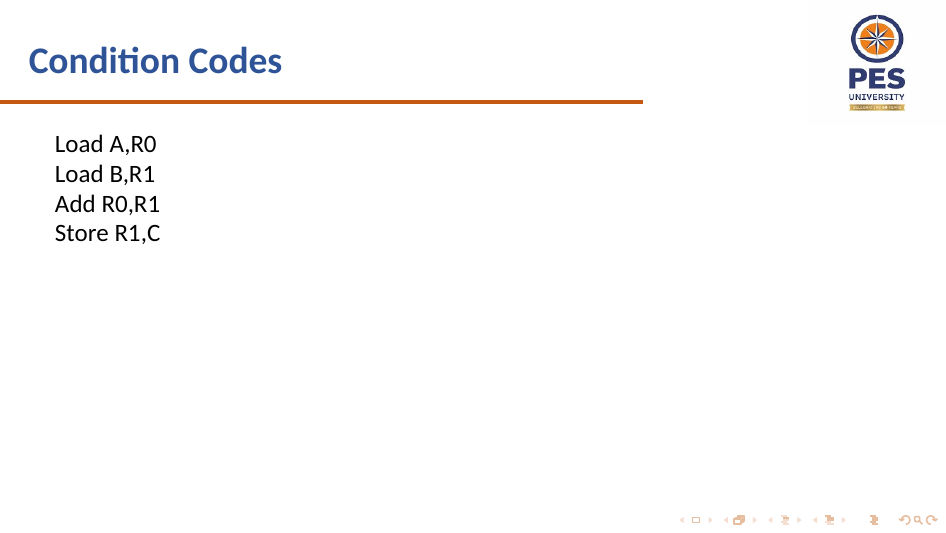

# Condition Codes

Load A,R0
Load B,R1
Add R0,R1
Store R1,C